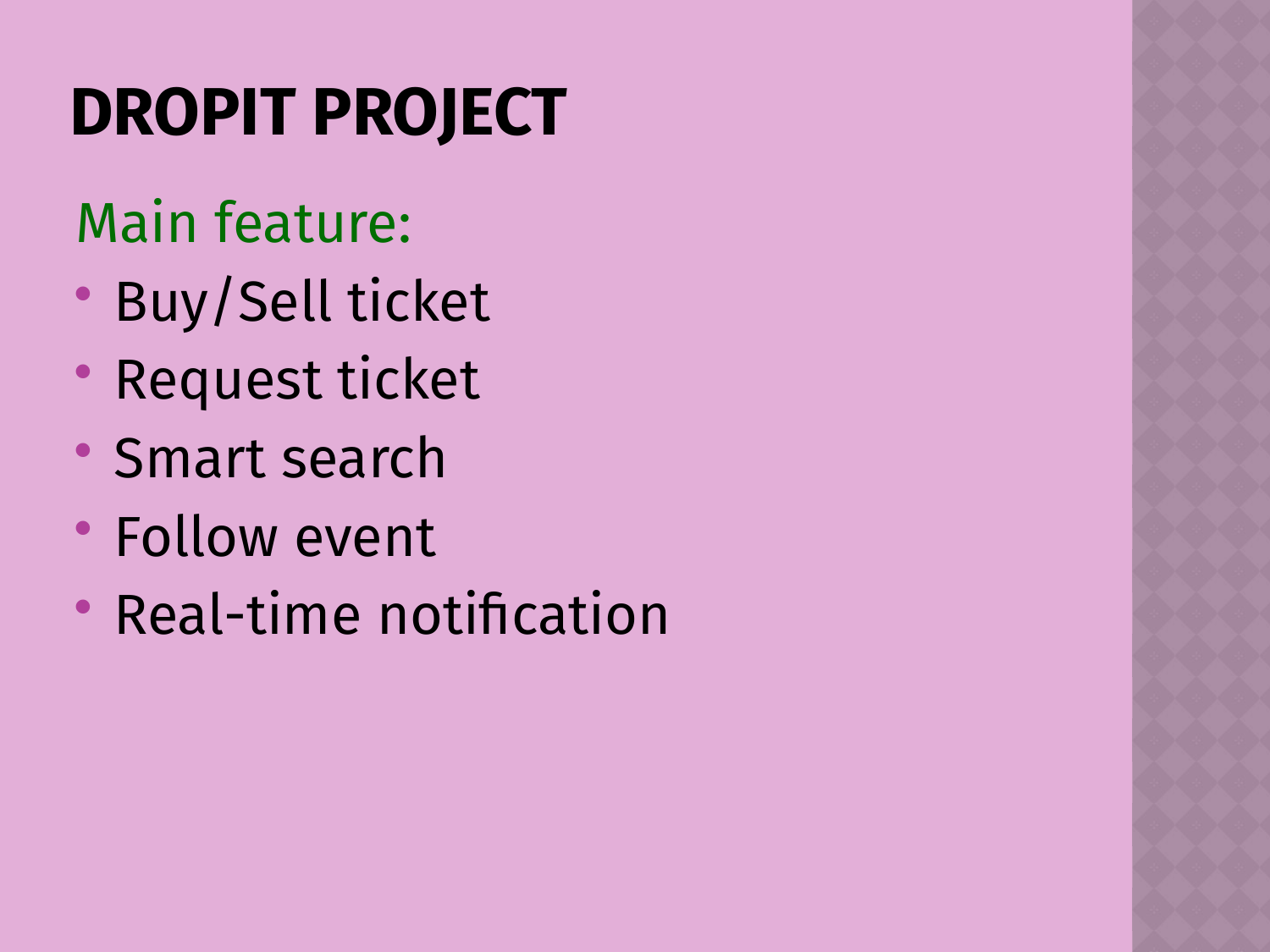

# DROPit project
Main feature:
Buy/Sell ticket
Request ticket
Smart search
Follow event
Real-time notification